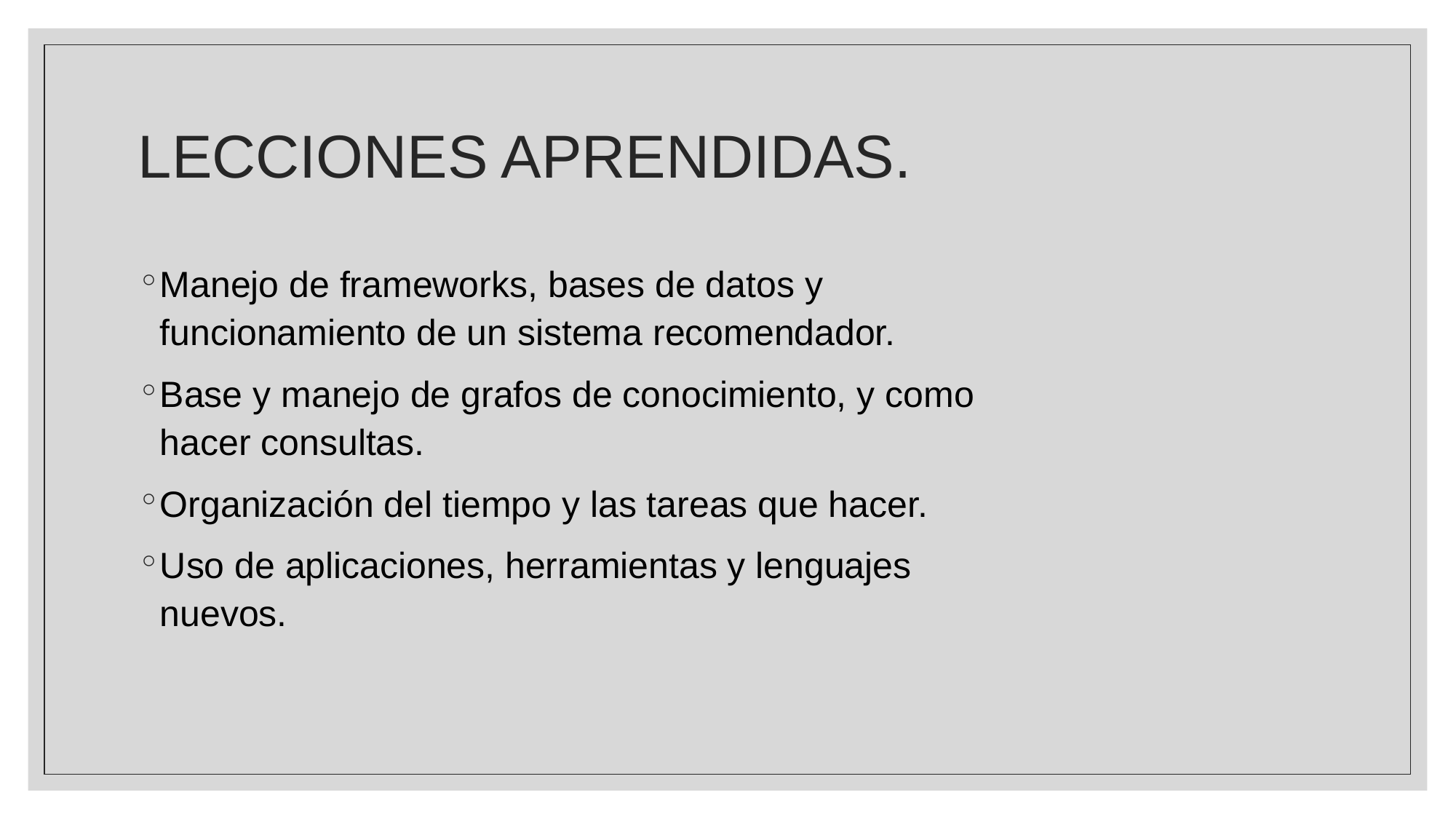

# LECCIONES APRENDIDAS.
Manejo de frameworks, bases de datos y funcionamiento de un sistema recomendador.
Base y manejo de grafos de conocimiento, y como hacer consultas.
Organización del tiempo y las tareas que hacer.
Uso de aplicaciones, herramientas y lenguajes nuevos.